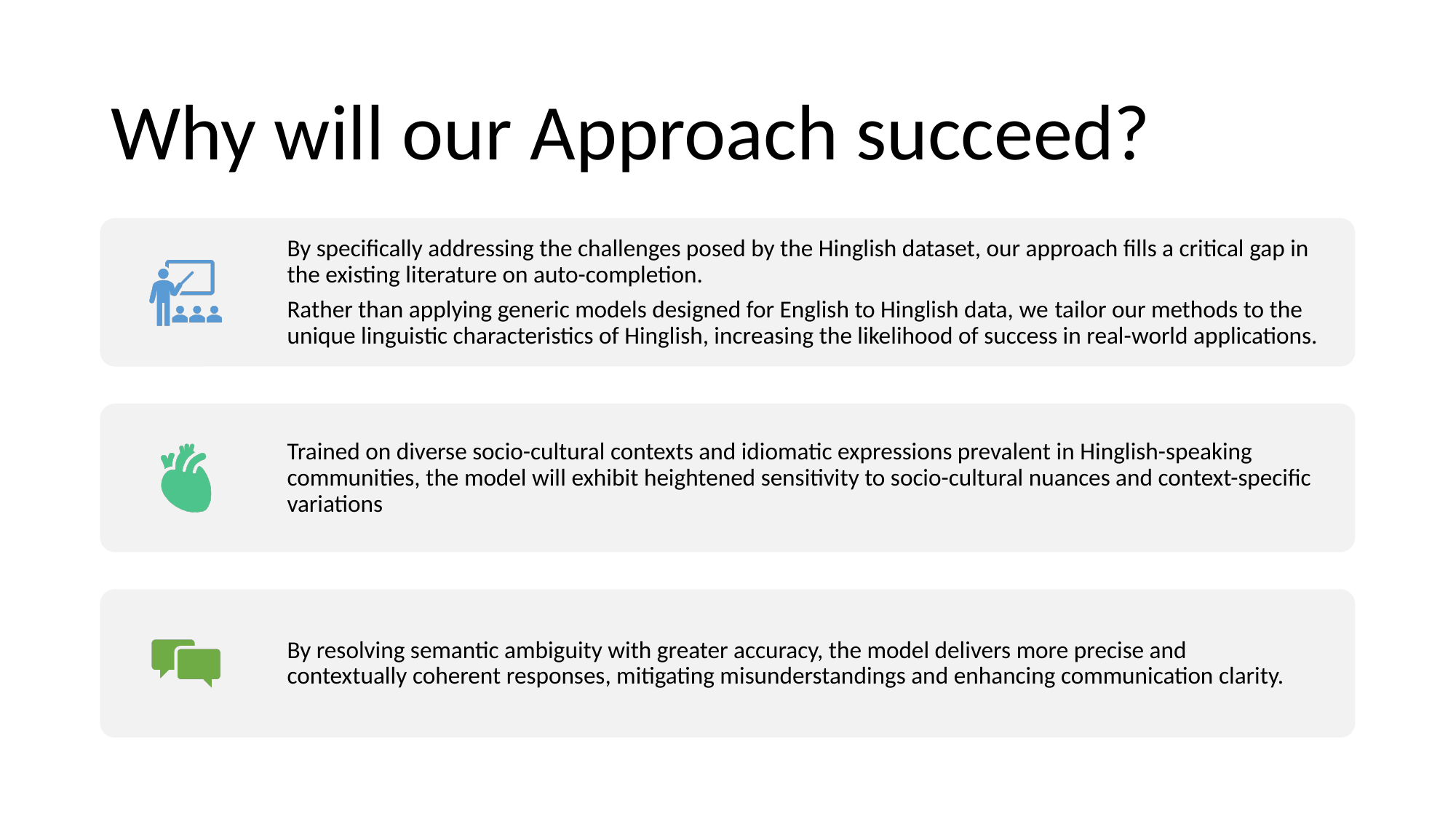

# Why will our Approach succeed?​
By specifically addressing the challenges posed by the Hinglish dataset, our approach fills a critical gap in the existing literature on auto-completion.
Rather than applying generic models designed for English to Hinglish data, we tailor our methods to the unique linguistic characteristics of Hinglish, increasing the likelihood of success in real-world applications.​
Trained on diverse socio-cultural contexts and idiomatic expressions prevalent in Hinglish-speaking communities, the model will exhibit heightened sensitivity to socio-cultural nuances and context-specific variations​
By resolving semantic ambiguity with greater accuracy, the model delivers more precise and contextually coherent responses, mitigating misunderstandings and enhancing communication clarity.​